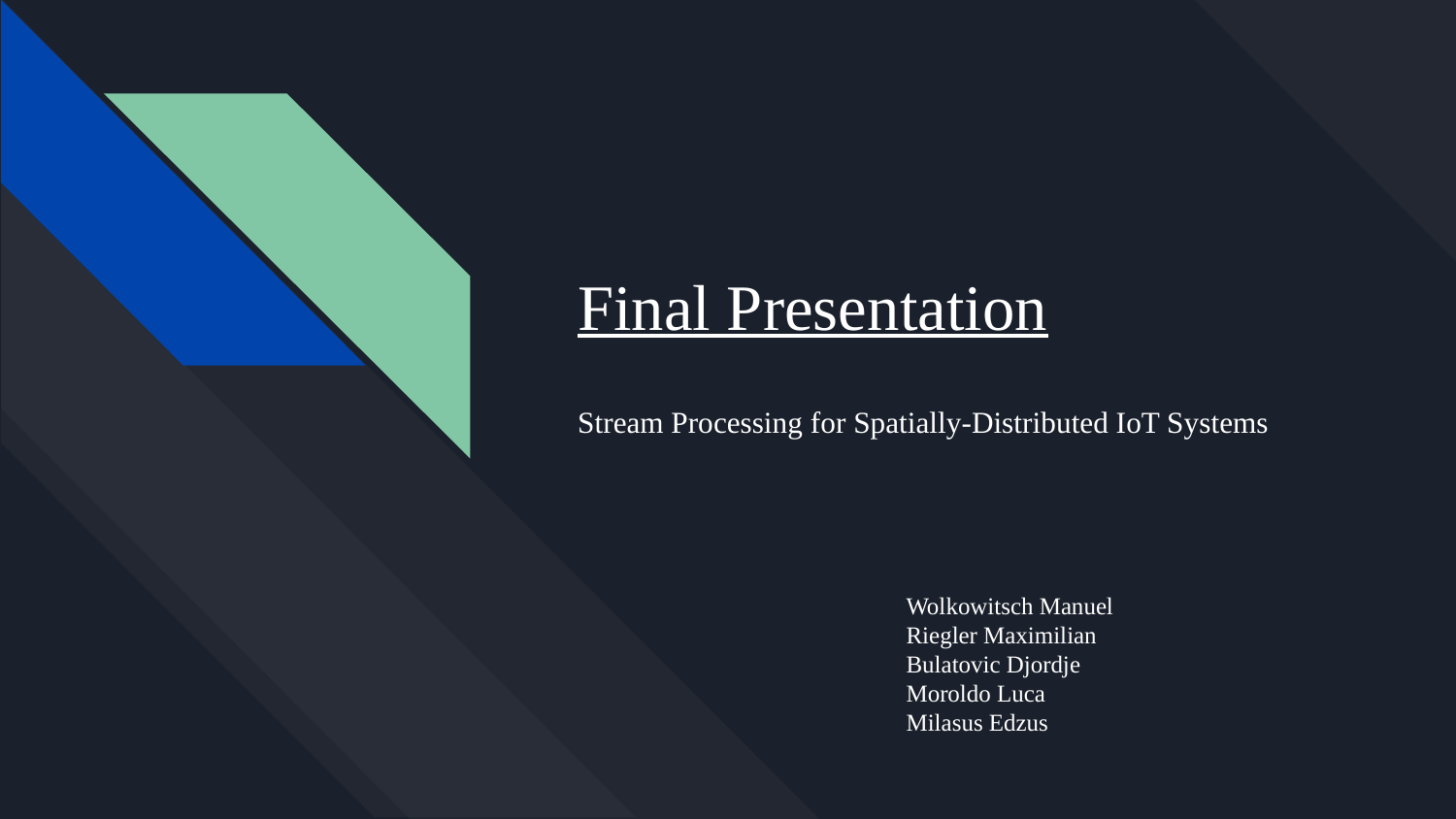

# Final Presentation
Stream Processing for Spatially-Distributed IoT Systems
Wolkowitsch Manuel
Riegler Maximilian
Bulatovic Djordje
Moroldo Luca
Milasus Edzus

Stream Processing for Spatially-Distributed IoT Systems